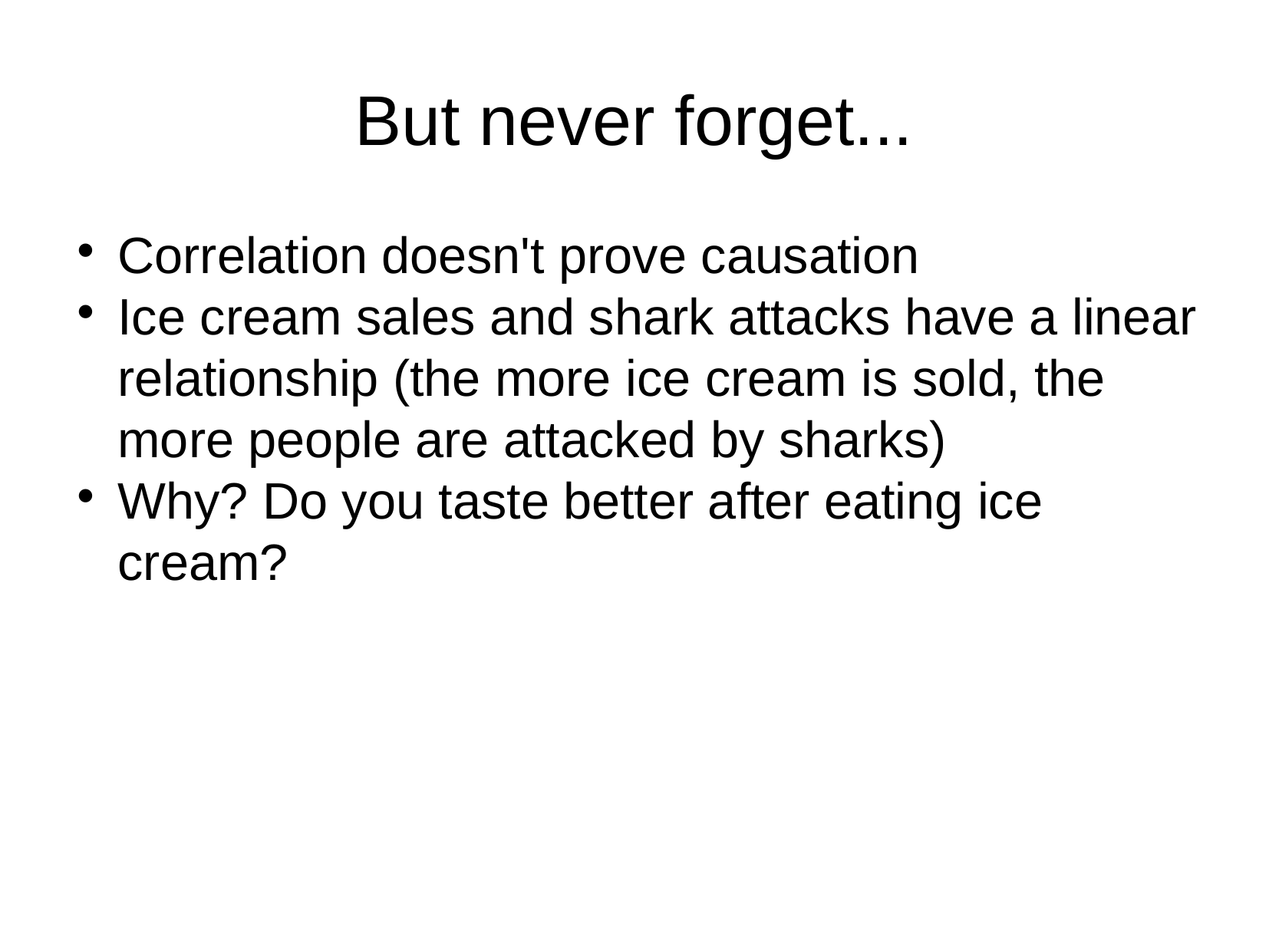

But never forget...
Correlation doesn't prove causation
Ice cream sales and shark attacks have a linear relationship (the more ice cream is sold, the more people are attacked by sharks)
Why? Do you taste better after eating ice cream?